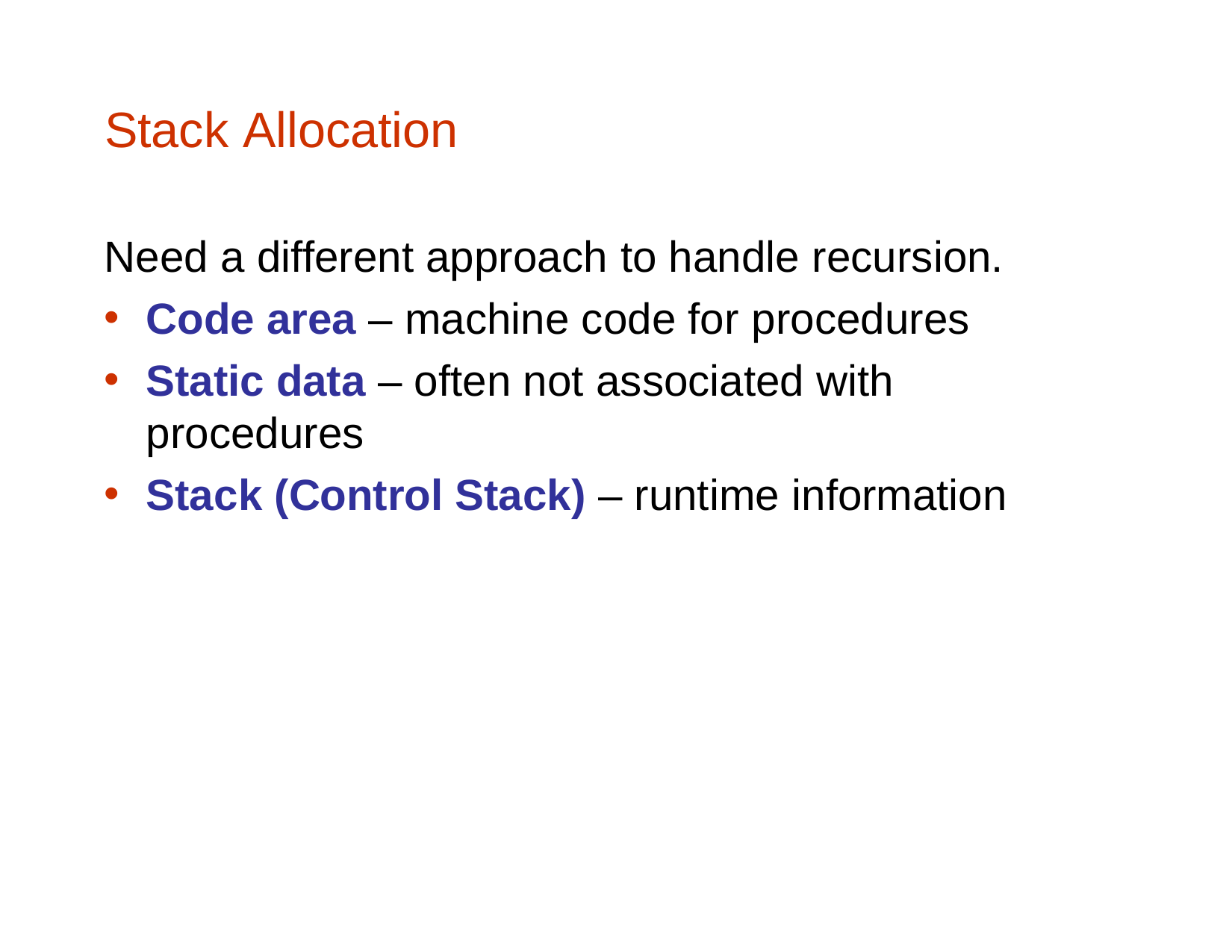

# Stack Allocation
Need a different approach to handle recursion.
Code area – machine code for procedures
Static data – often not associated with  procedures
Stack (Control Stack) – runtime information